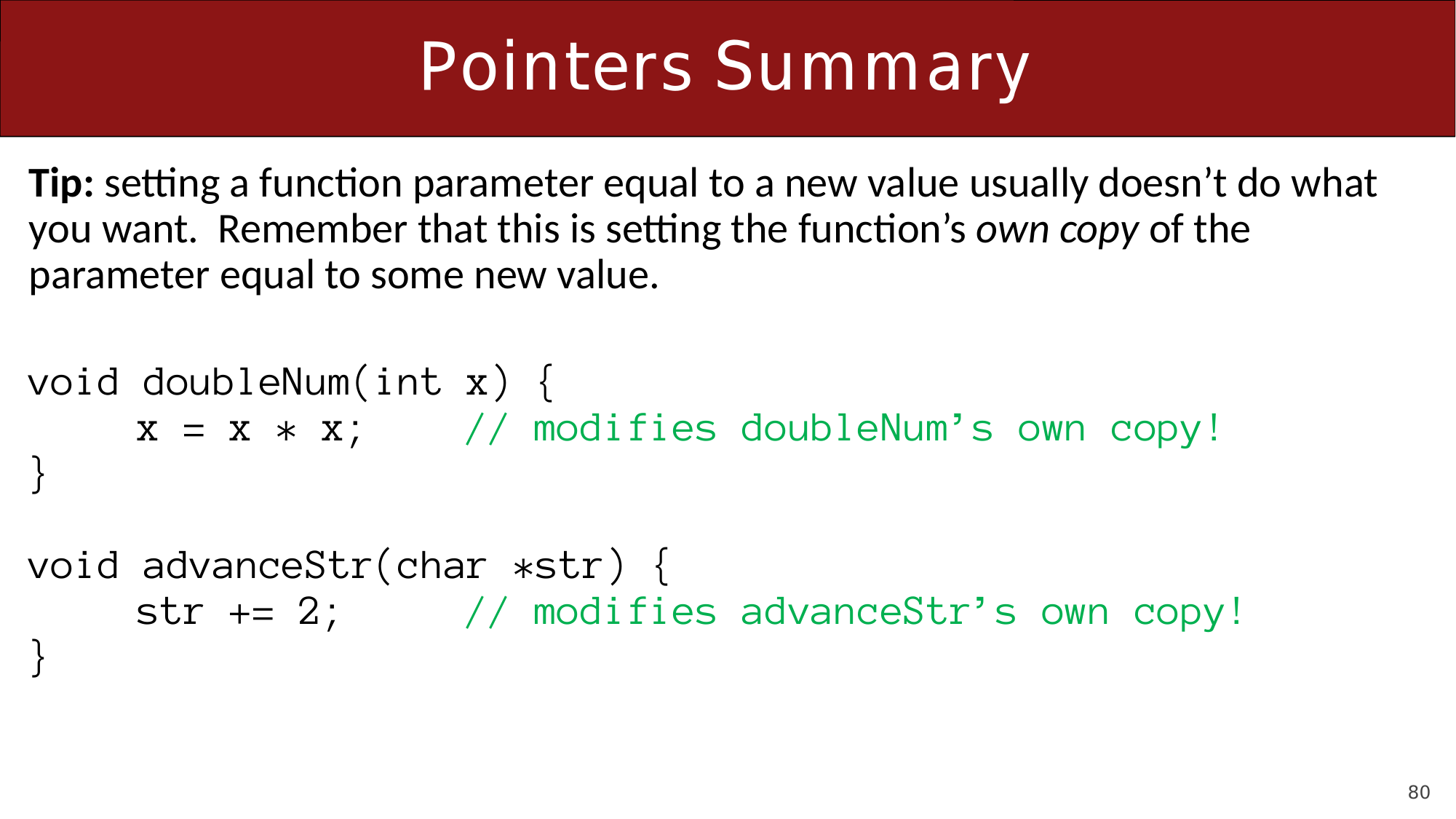

# Pointers Summary
Tip: setting a function parameter equal to a new value usually doesn’t do what you want.  Remember that this is setting the function’s own copy of the parameter equal to some new value.

void doubleNum(int x) {
	x = x * x;	// modifies doubleNum’s own copy!
}

void advanceStr(char *str) {
	str += 2;		// modifies advanceStr’s own copy!
}